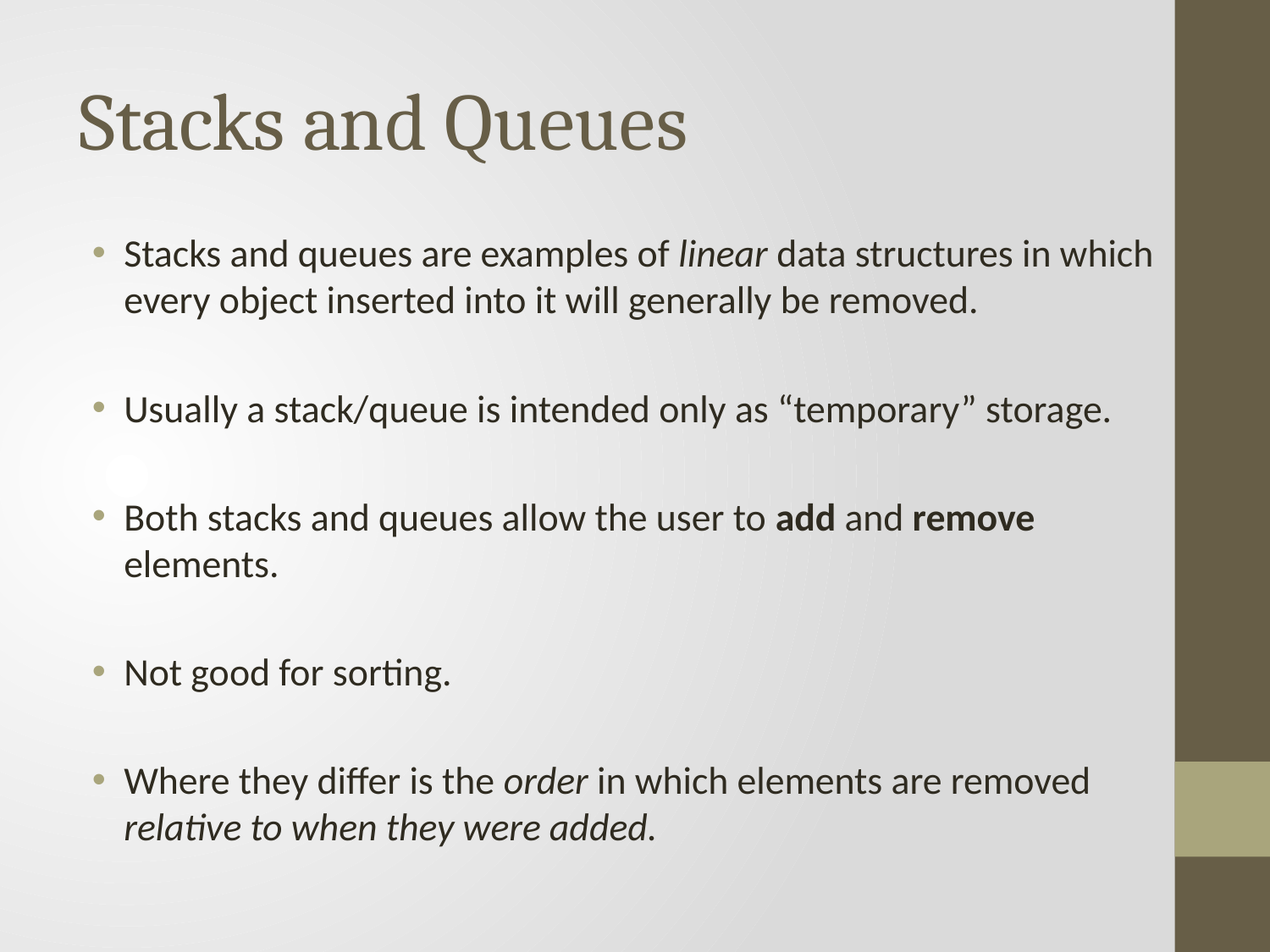

# Stacks and Queues
Stacks and queues are examples of linear data structures in which every object inserted into it will generally be removed.

Usually a stack/queue is intended only as “temporary” storage.

Both stacks and queues allow the user to add and remove elements.

Not good for sorting.

Where they differ is the order in which elements are removed relative to when they were added.